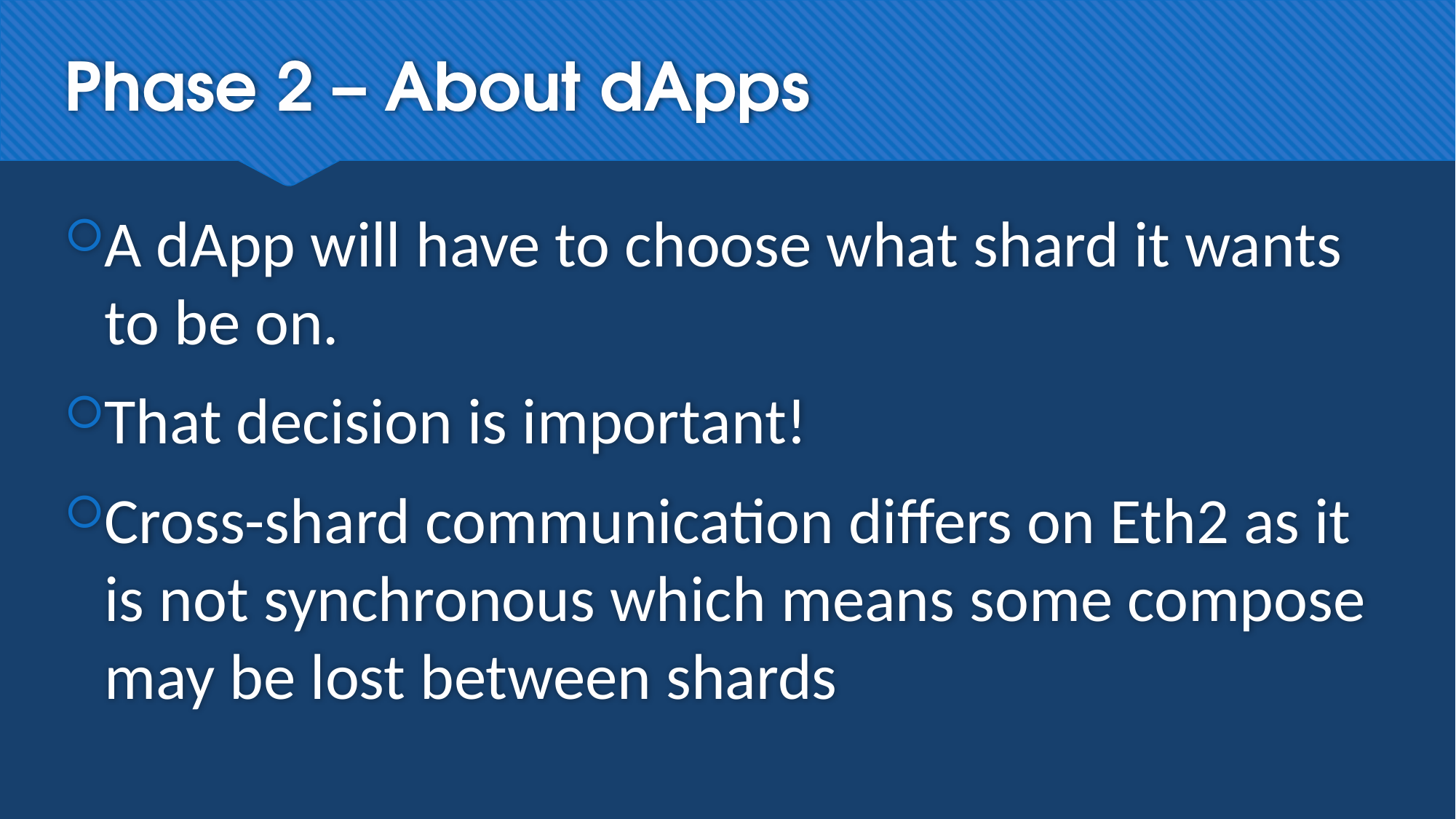

# Phase 2 – About dApps
A dApp will have to choose what shard it wants to be on.
That decision is important!
Cross-shard communication differs on Eth2 as it is not synchronous which means some compose may be lost between shards